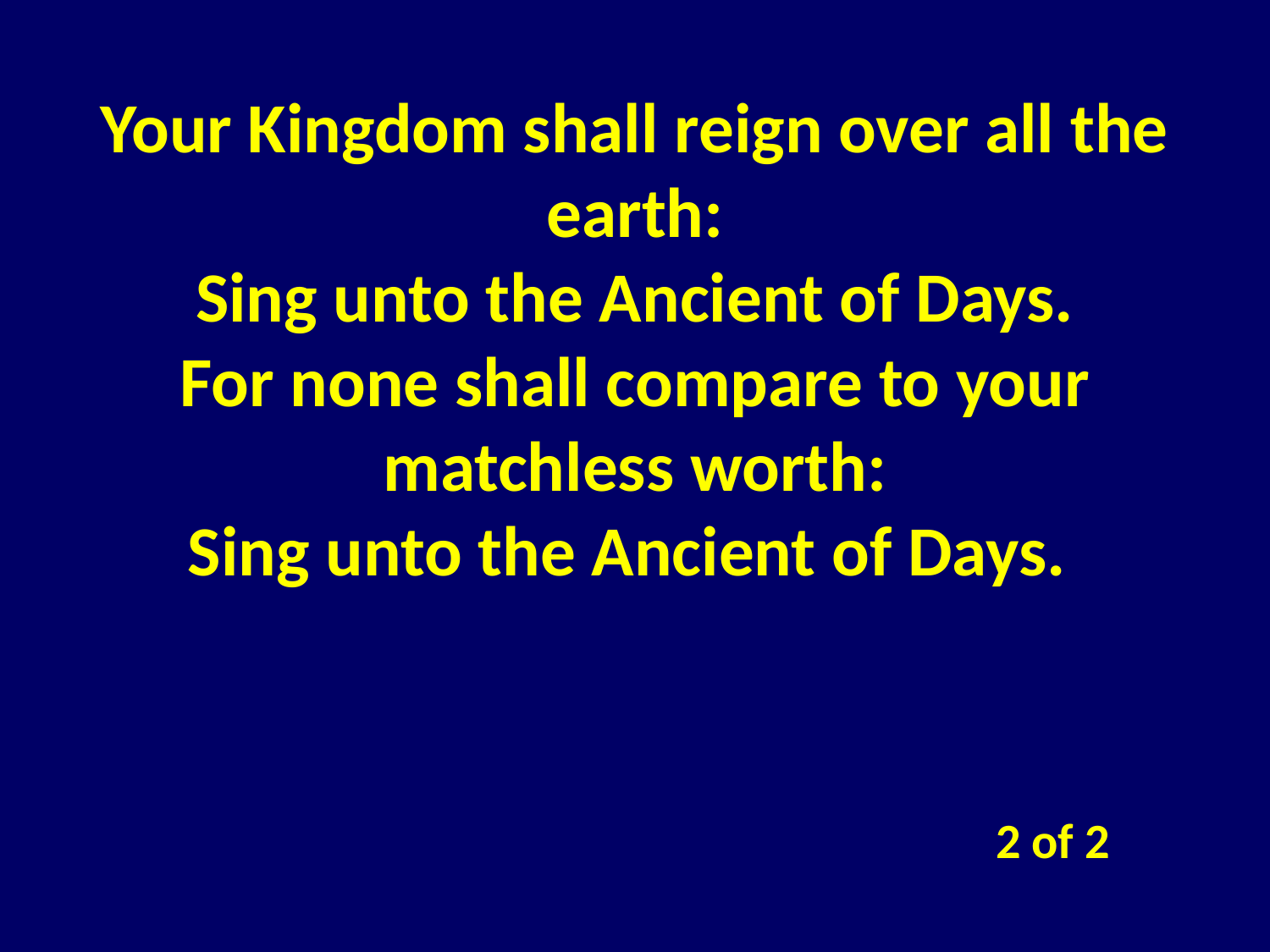

Your Kingdom shall reign over all the earth:
Sing unto the Ancient of Days.
For none shall compare to your matchless worth:
Sing unto the Ancient of Days.
2 of 2